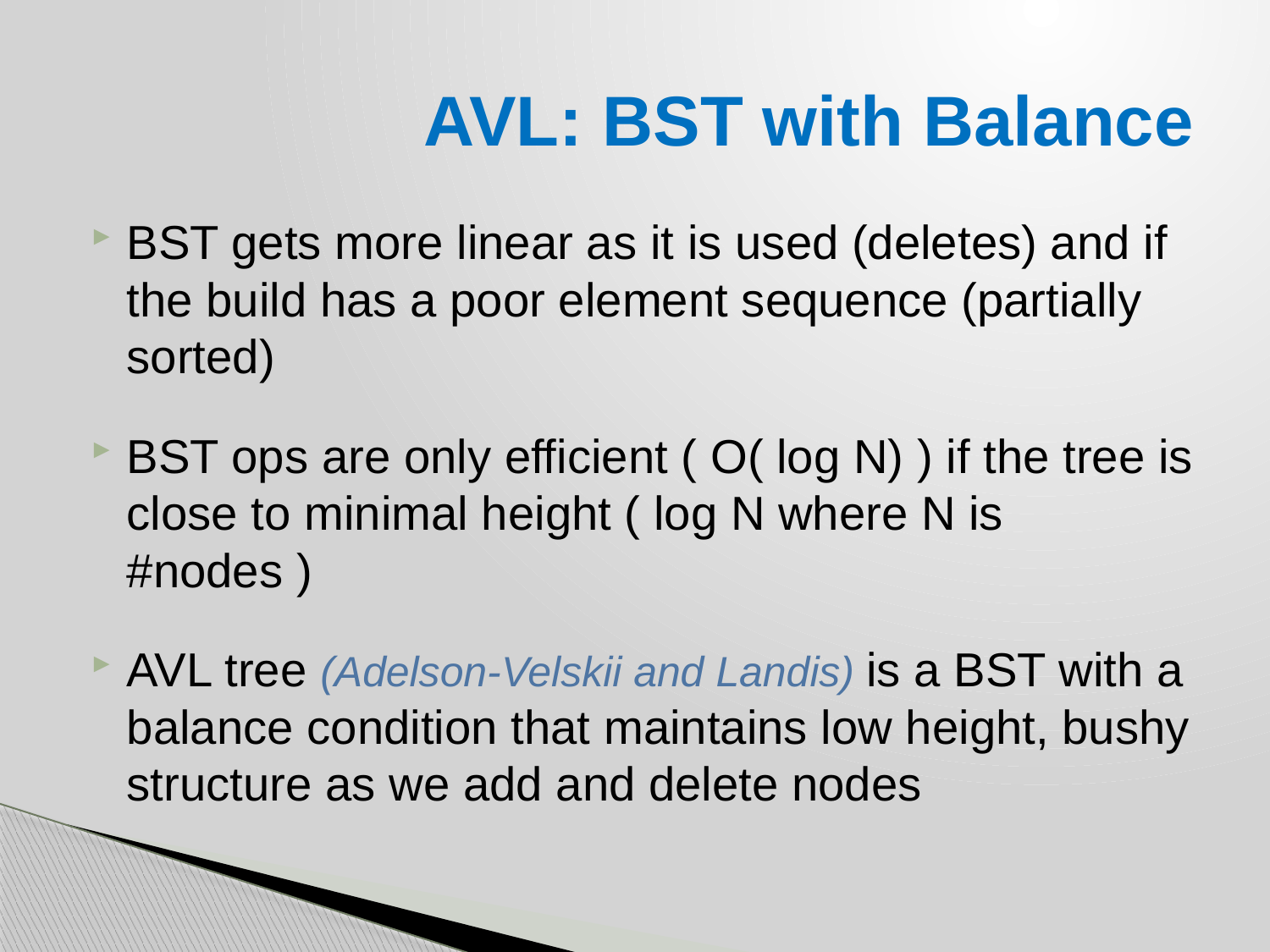

# AVL: BST with Balance
BST gets more linear as it is used (deletes) and if the build has a poor element sequence (partially sorted)
BST ops are only efficient ( O( log N) ) if the tree is close to minimal height ( log N where N is #nodes )
AVL tree (Adelson-Velskii and Landis) is a BST with a balance condition that maintains low height, bushy structure as we add and delete nodes